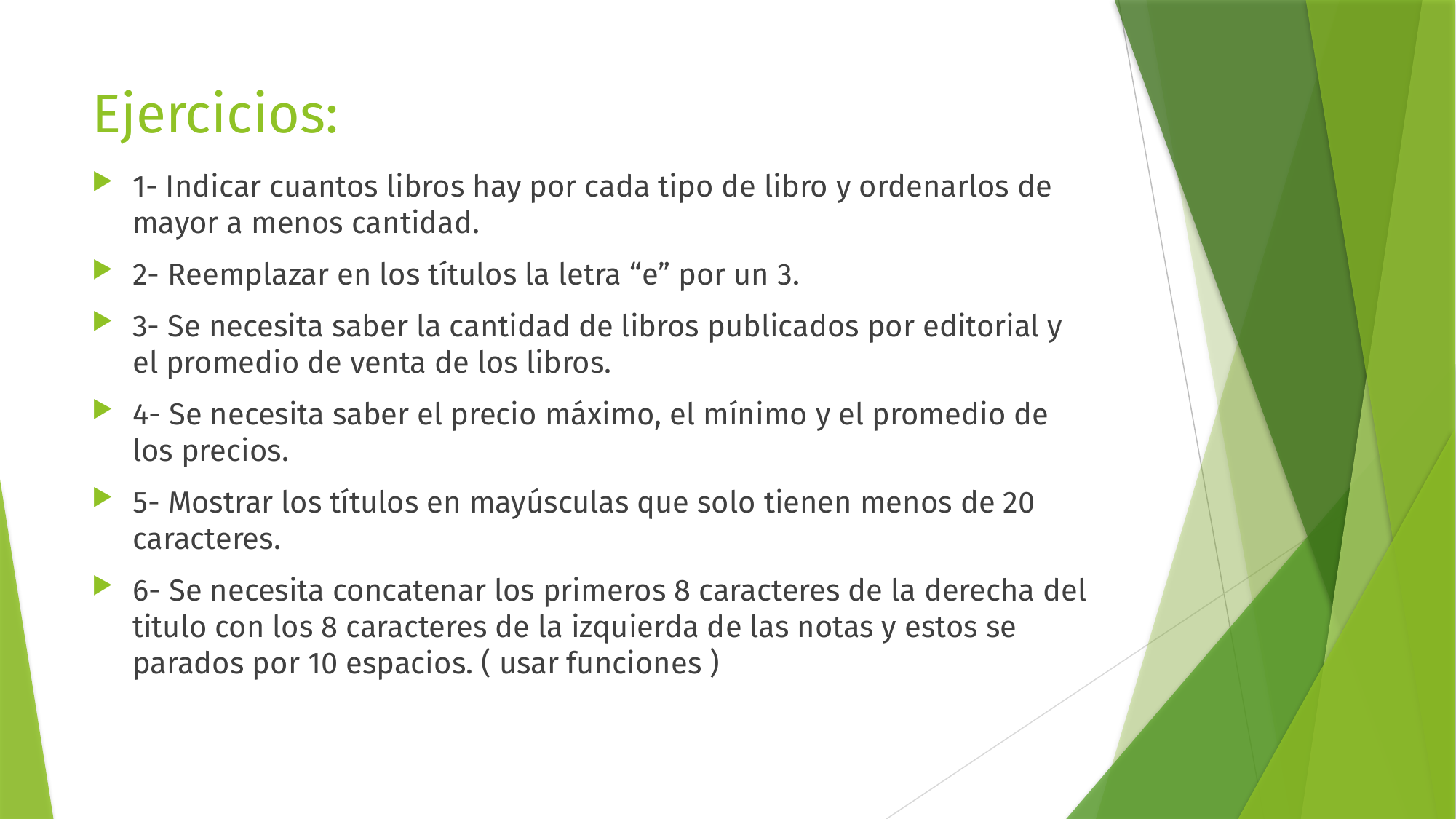

# Ejercicios:
1- Indicar cuantos libros hay por cada tipo de libro y ordenarlos de mayor a menos cantidad.
2- Reemplazar en los títulos la letra “e” por un 3.
3- Se necesita saber la cantidad de libros publicados por editorial y el promedio de venta de los libros.
4- Se necesita saber el precio máximo, el mínimo y el promedio de los precios.
5- Mostrar los títulos en mayúsculas que solo tienen menos de 20 caracteres.
6- Se necesita concatenar los primeros 8 caracteres de la derecha del titulo con los 8 caracteres de la izquierda de las notas y estos se parados por 10 espacios. ( usar funciones )